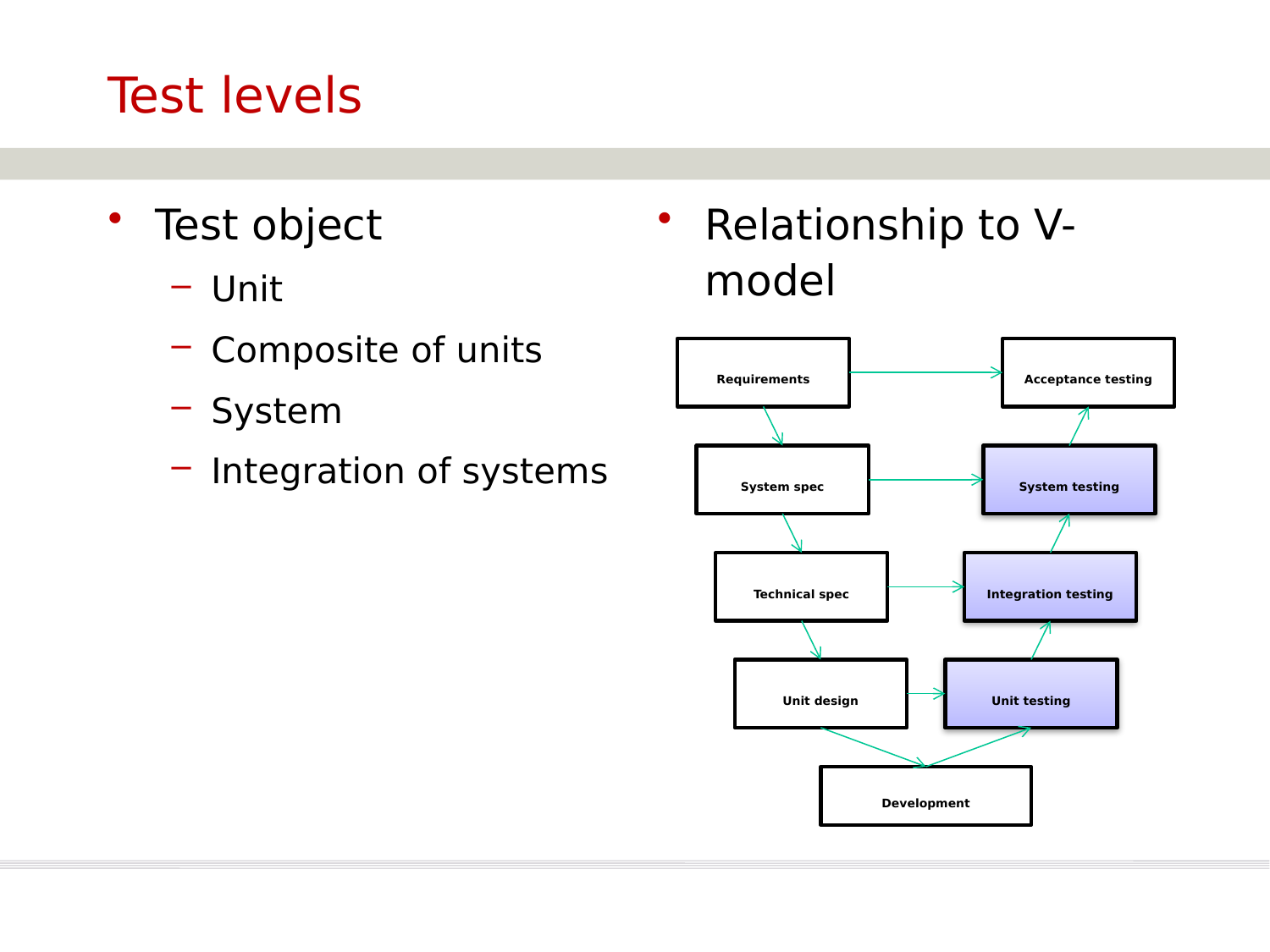

Test levels
Test object
Unit
Composite of units
System
Integration of systems

Relationship to V-model

Requirements
Acceptance testing
System spec
System testing
Technical spec
Integration testing
Unit design
Unit testing
Development